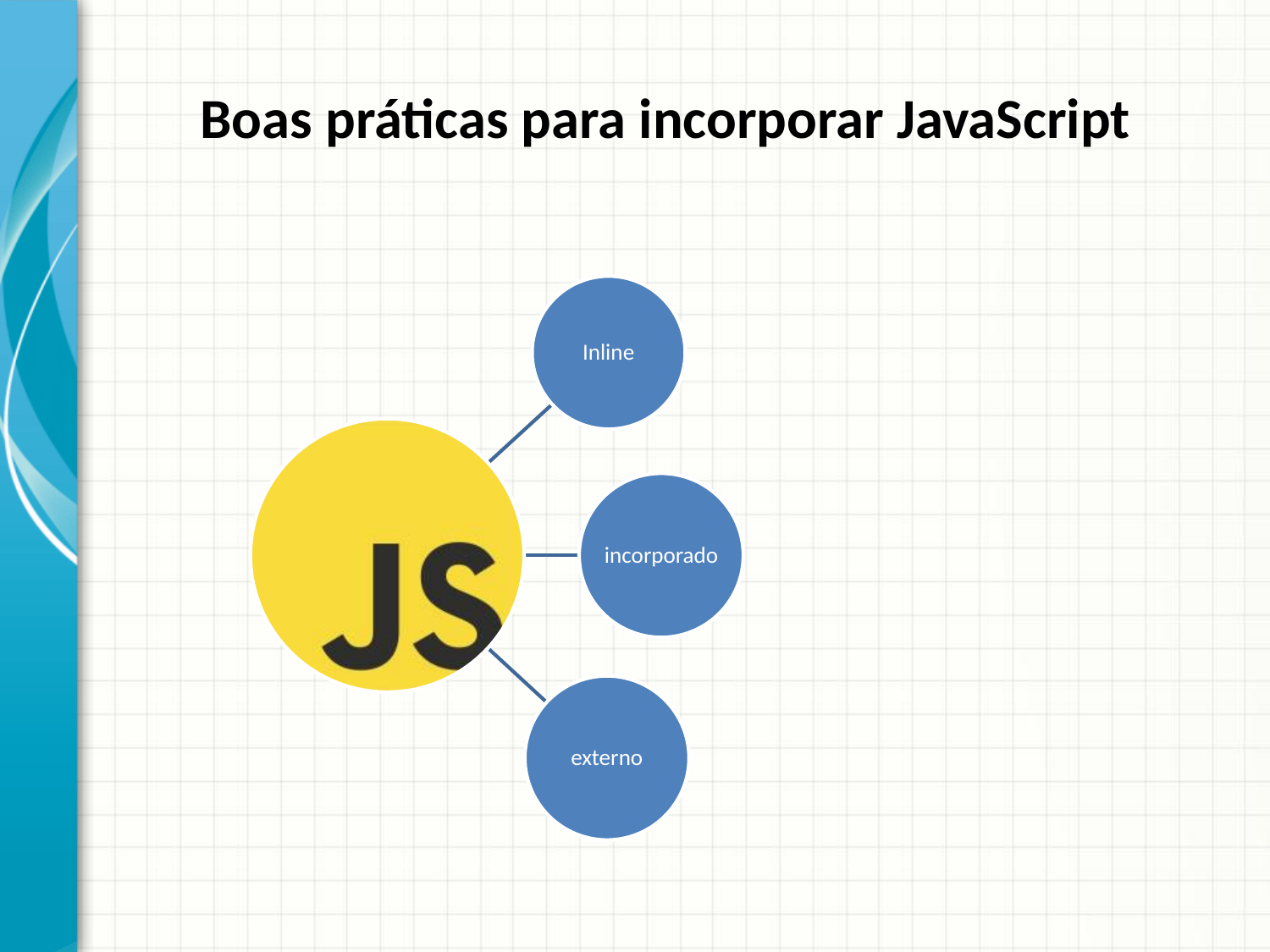

# Boas práticas para incorporar JavaScript
Inline

incorporado
externo